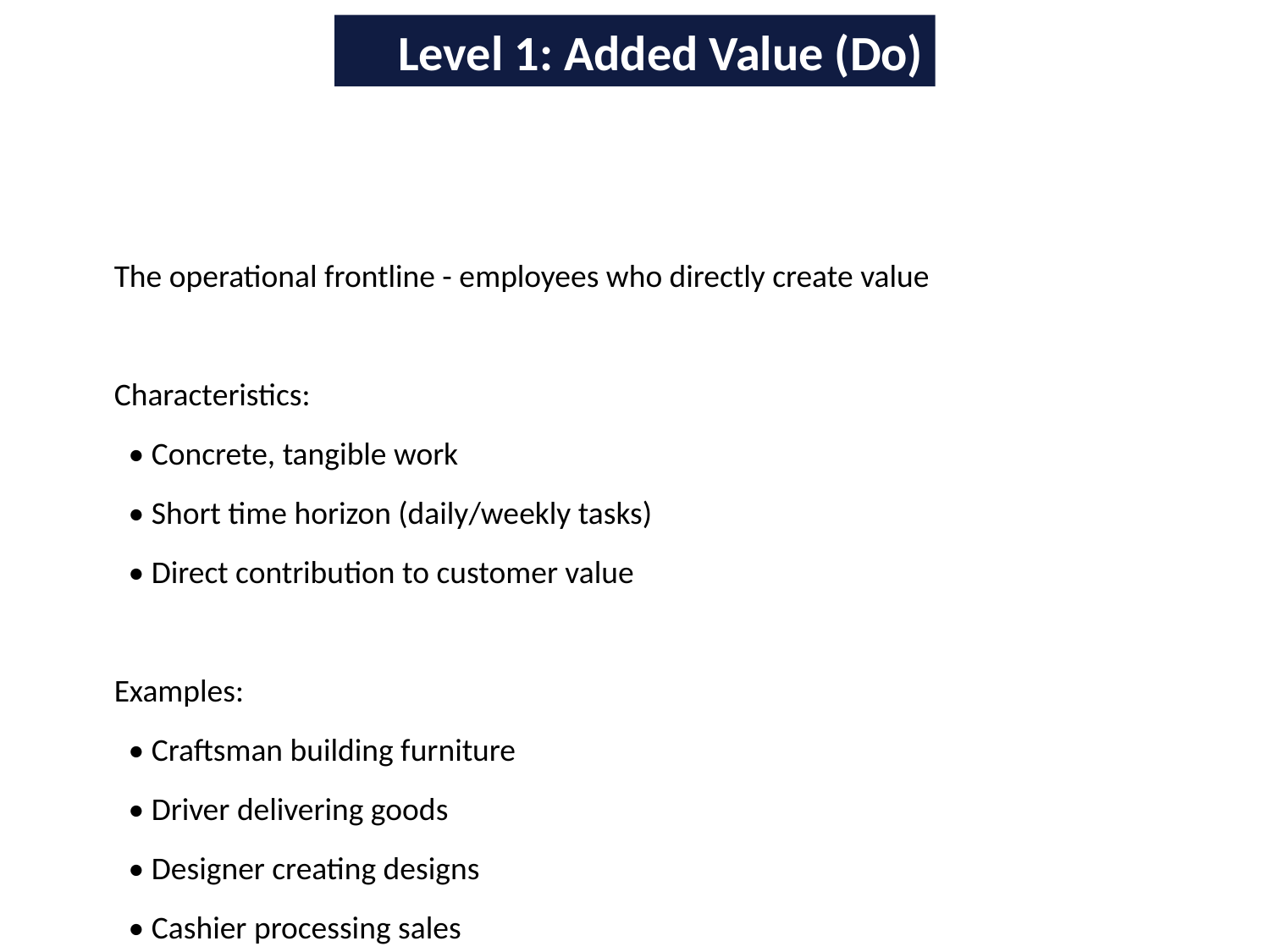

Level 1: Added Value (Do)

The operational frontline - employees who directly create value

Characteristics:
  • Concrete, tangible work
  • Short time horizon (daily/weekly tasks)
  • Direct contribution to customer value

Examples:
  • Craftsman building furniture
  • Driver delivering goods
  • Designer creating designs
  • Cashier processing sales